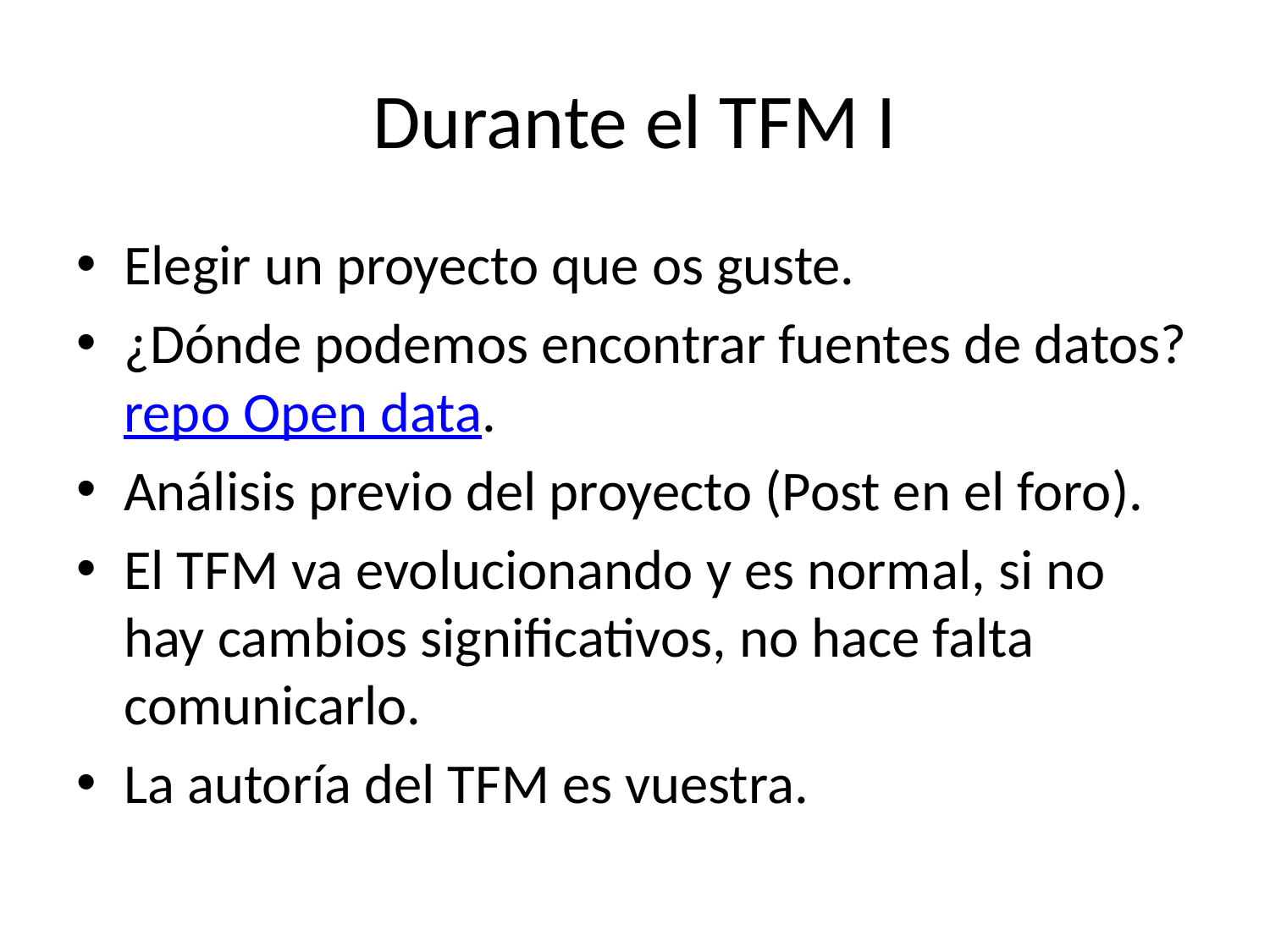

# Durante el TFM I
Elegir un proyecto que os guste.
¿Dónde podemos encontrar fuentes de datos? repo Open data.
Análisis previo del proyecto (Post en el foro).
El TFM va evolucionando y es normal, si no hay cambios significativos, no hace falta comunicarlo.
La autoría del TFM es vuestra.